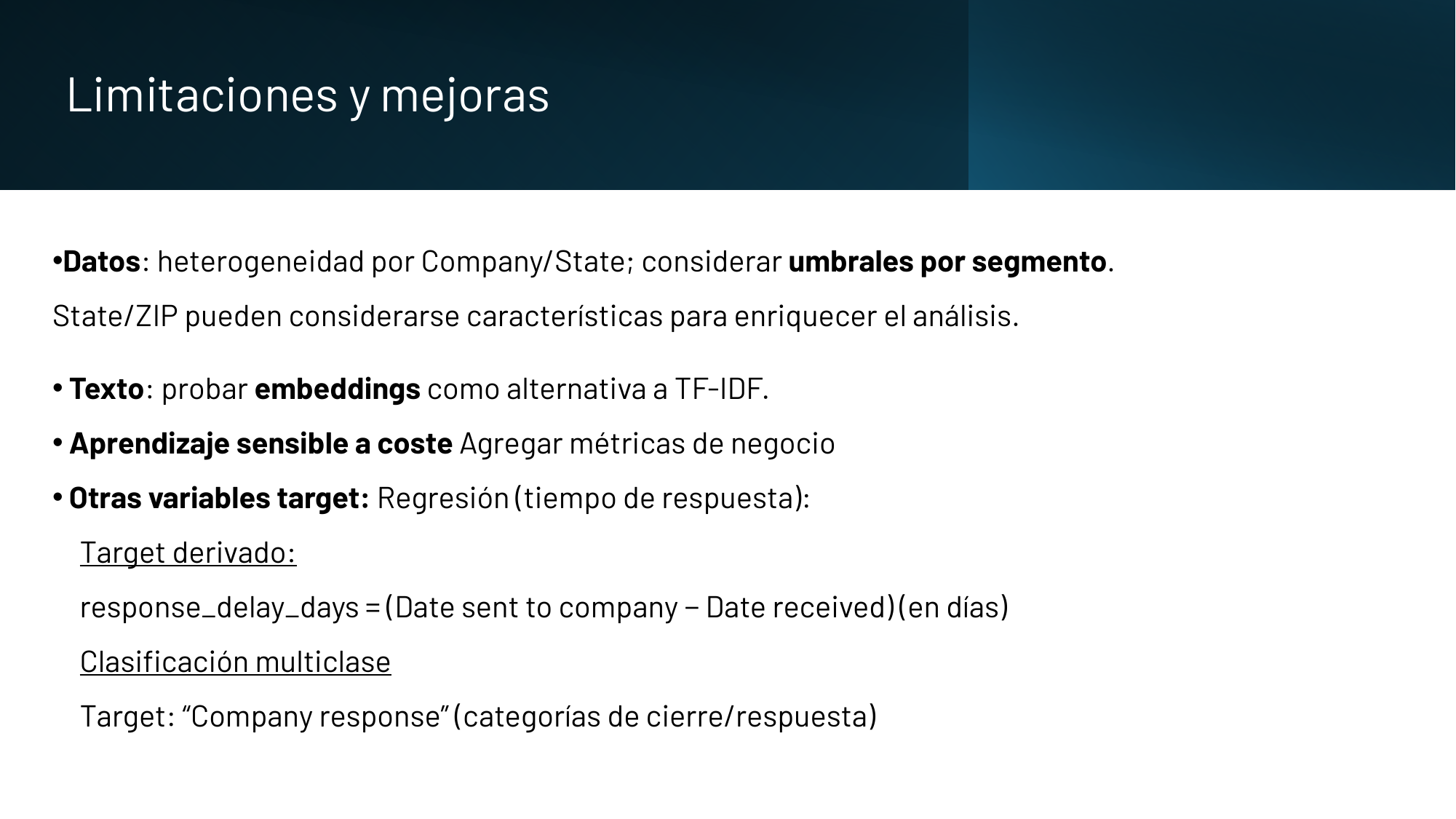

Limitaciones y mejoras
Datos: heterogeneidad por Company/State; considerar umbrales por segmento. State/ZIP pueden considerarse características para enriquecer el análisis.
 Texto: probar embeddings como alternativa a TF-IDF.
 Aprendizaje sensible a coste Agregar métricas de negocio
 Otras variables target: Regresión (tiempo de respuesta):
Target derivado:
response_delay_days = (Date sent to company − Date received) (en días)
Clasificación multiclase
Target: “Company response” (categorías de cierre/respuesta)